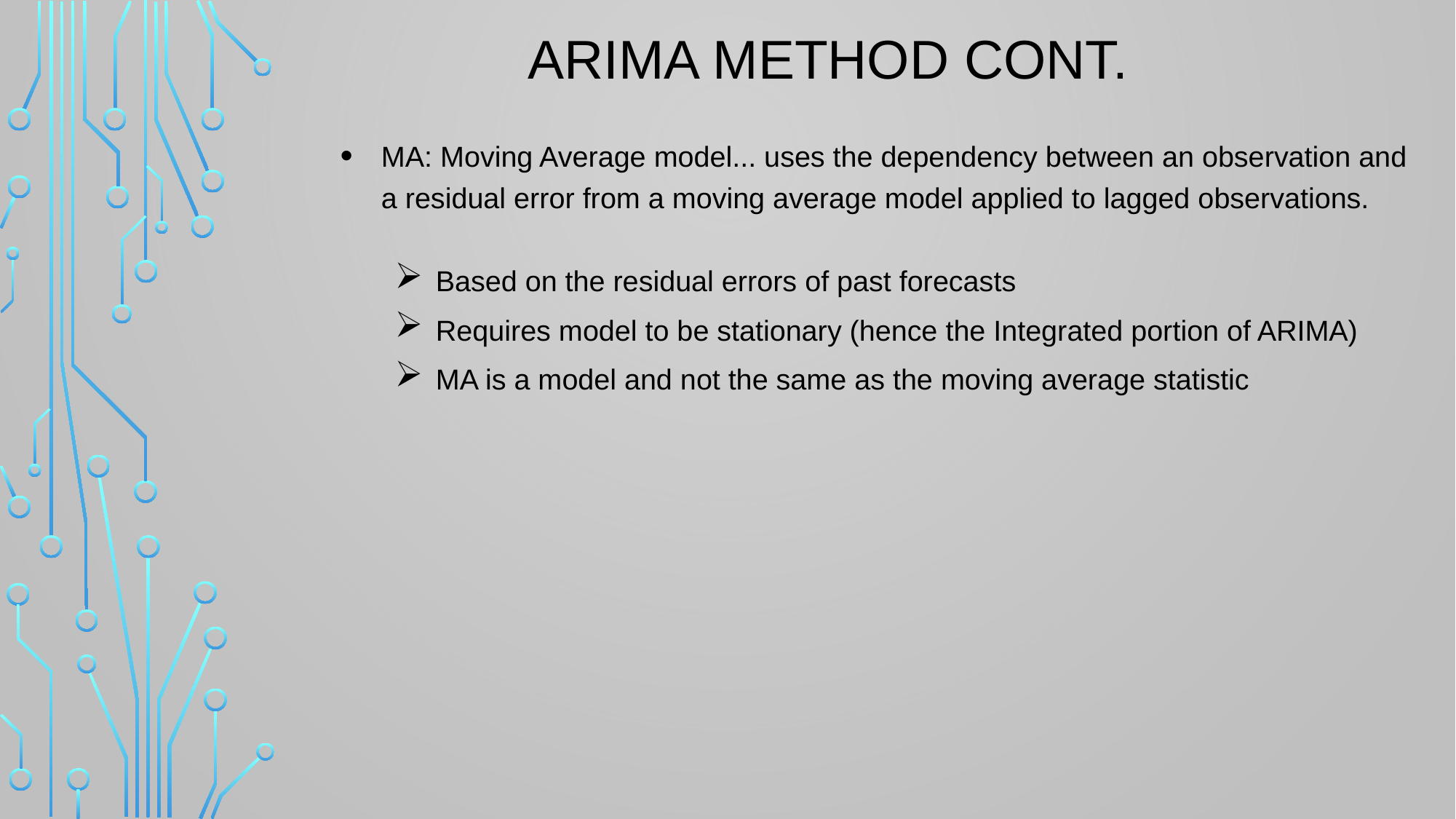

# ARIMA method cont.
MA: Moving Average model... uses the dependency between an observation and a residual error from a moving average model applied to lagged observations.
Based on the residual errors of past forecasts
Requires model to be stationary (hence the Integrated portion of ARIMA)
MA is a model and not the same as the moving average statistic